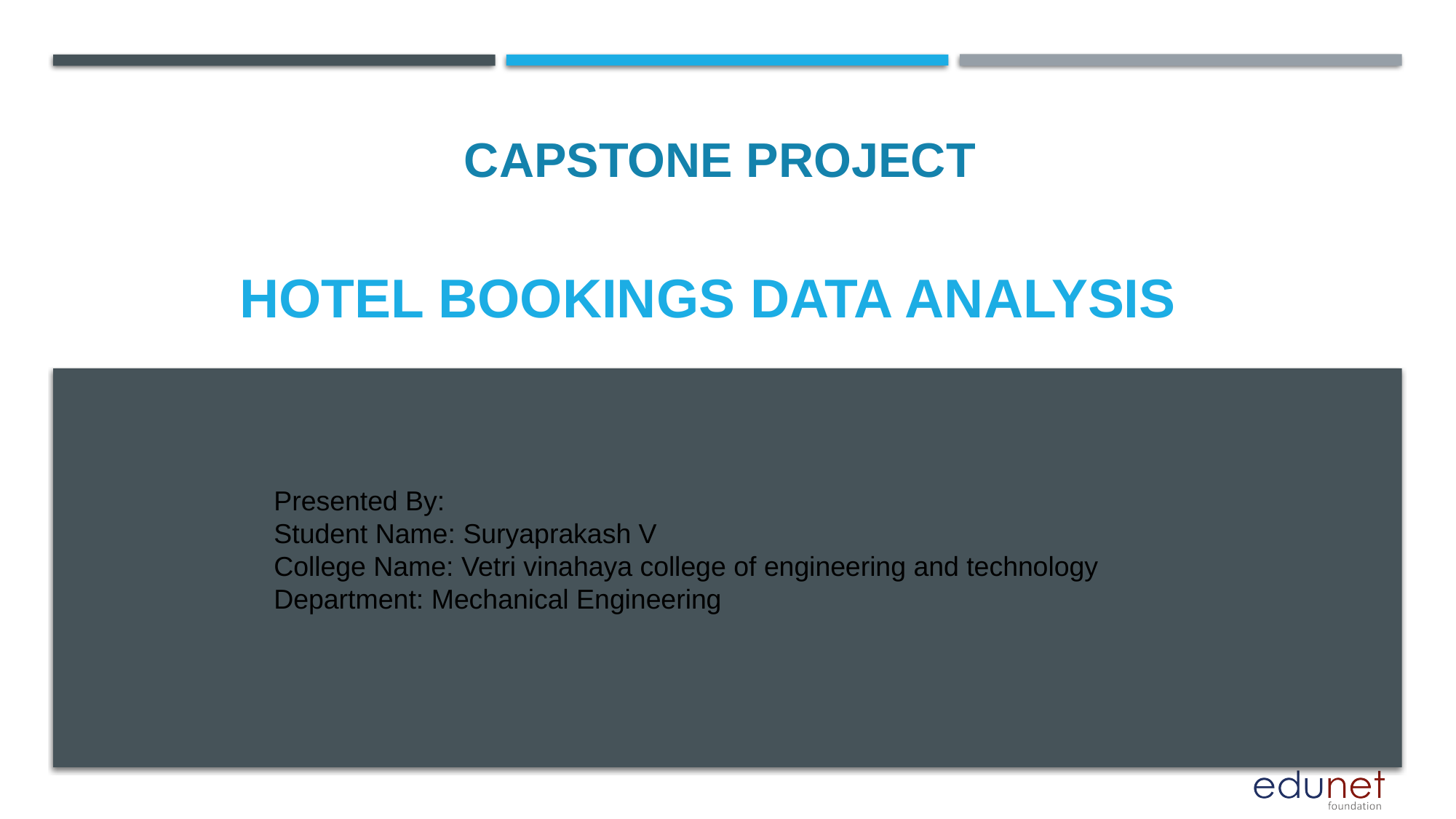

CAPSTONE PROJECT
# Hotel bookings data analysis
Presented By:
Student Name: Suryaprakash V
College Name: Vetri vinahaya college of engineering and technology
Department: Mechanical Engineering